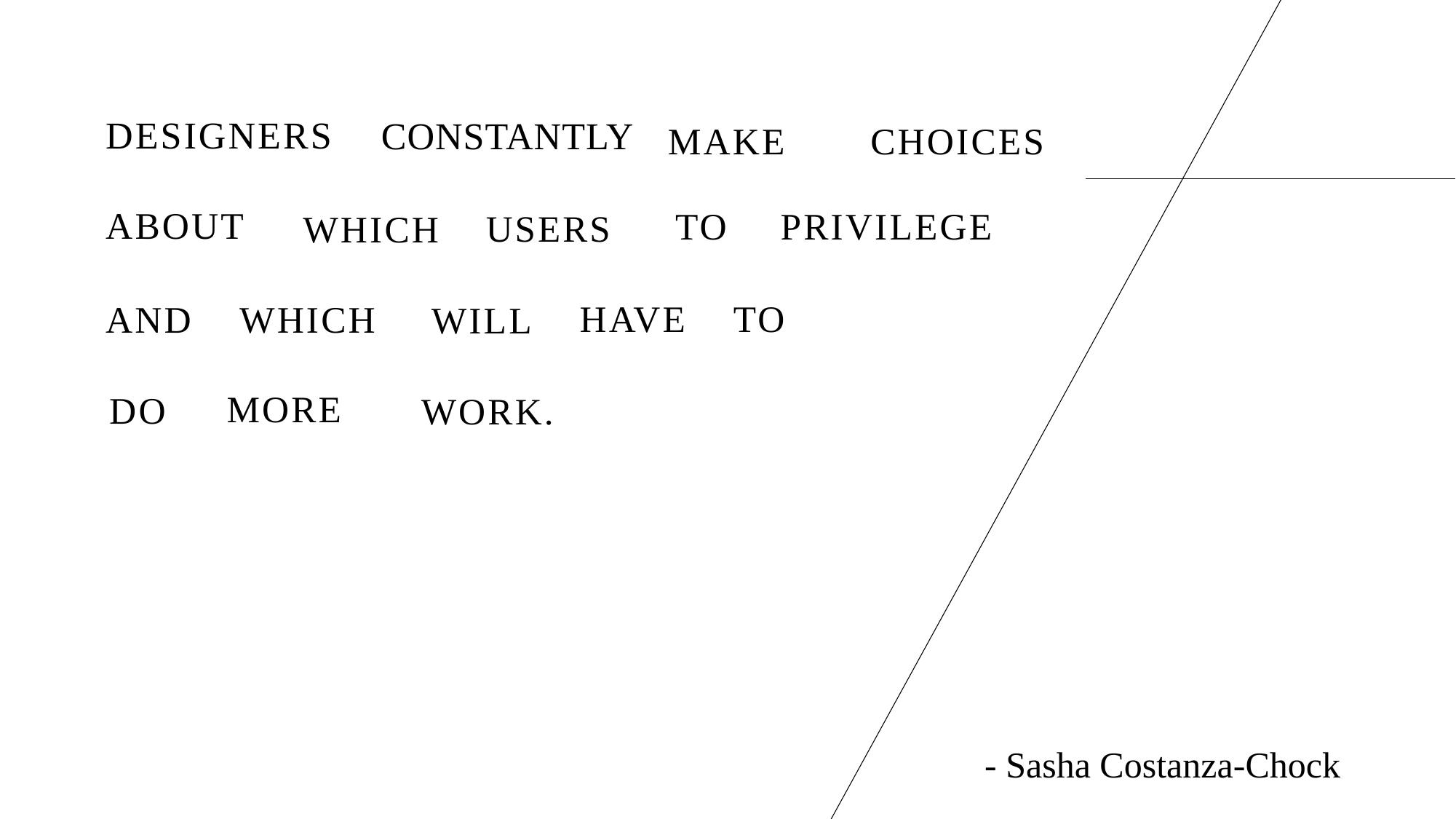

designers
CONSTANTLY
make
choices
about
to
privilege
users
#
which
to
which
have
and
will
more
DO
work.
 - Sasha Costanza-Chock